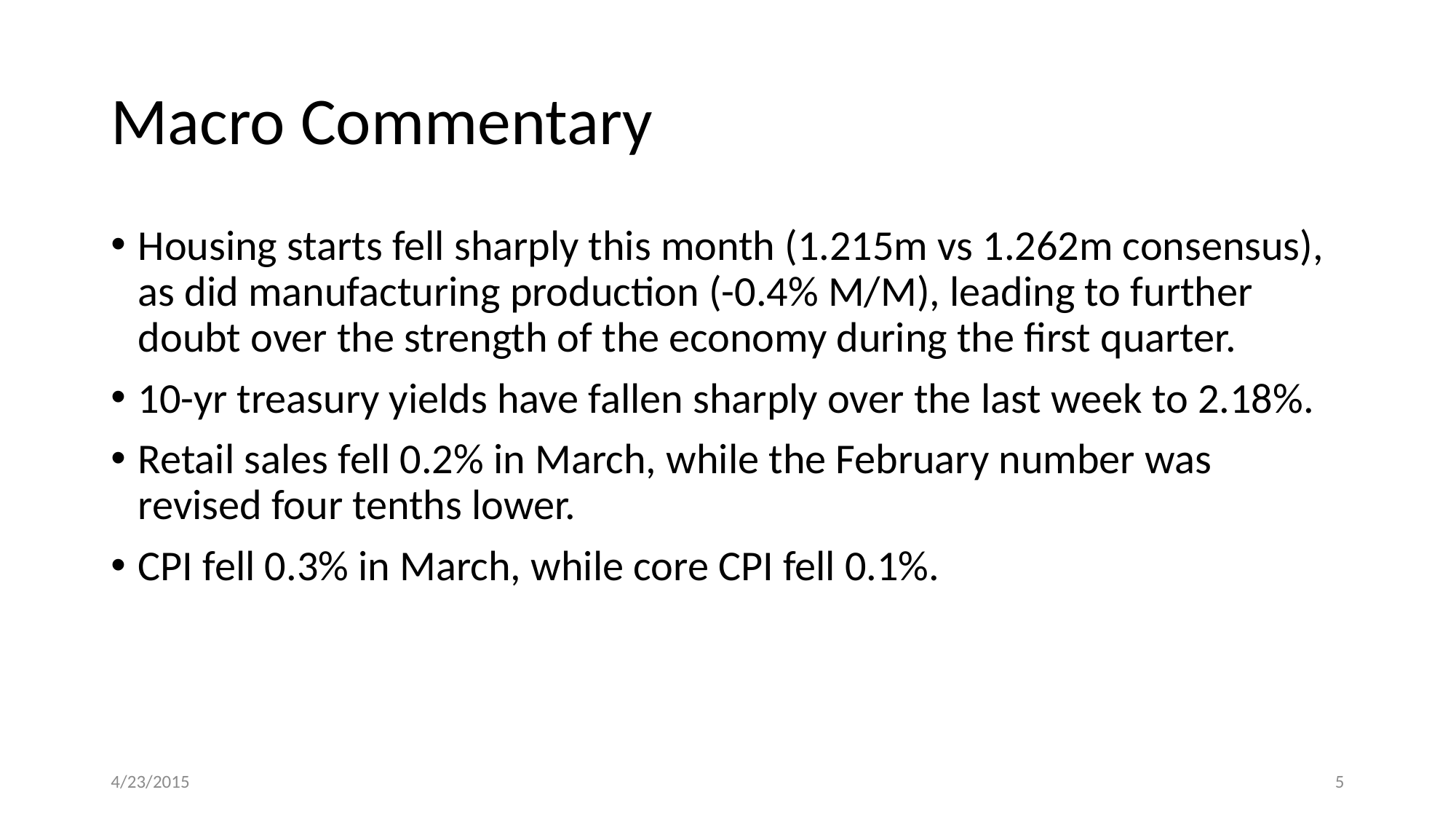

# Macro Commentary
Housing starts fell sharply this month (1.215m vs 1.262m consensus), as did manufacturing production (-0.4% M/M), leading to further doubt over the strength of the economy during the first quarter.
10-yr treasury yields have fallen sharply over the last week to 2.18%.
Retail sales fell 0.2% in March, while the February number was revised four tenths lower.
CPI fell 0.3% in March, while core CPI fell 0.1%.
4/23/2015

5